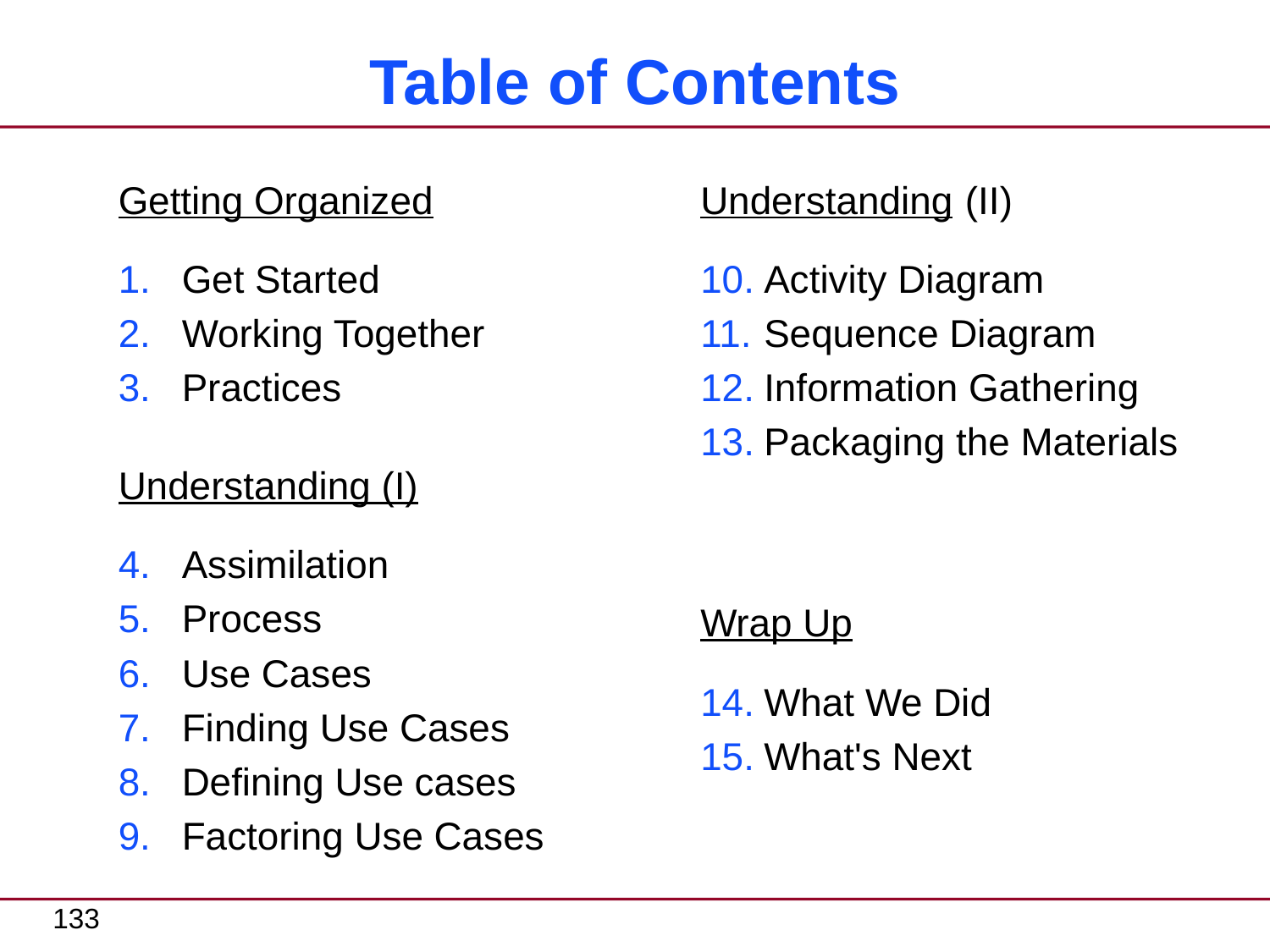

# Table of Contents
Getting Organized

Get Started
Working Together
Practices
Understanding	 (II)

Activity Diagram
Sequence Diagram
Information Gathering
Packaging the Materials
Understanding (I)

Assimilation
Process
Use Cases
Finding Use Cases
Defining Use cases
Factoring Use Cases

Wrap Up

What We Did
What's Next